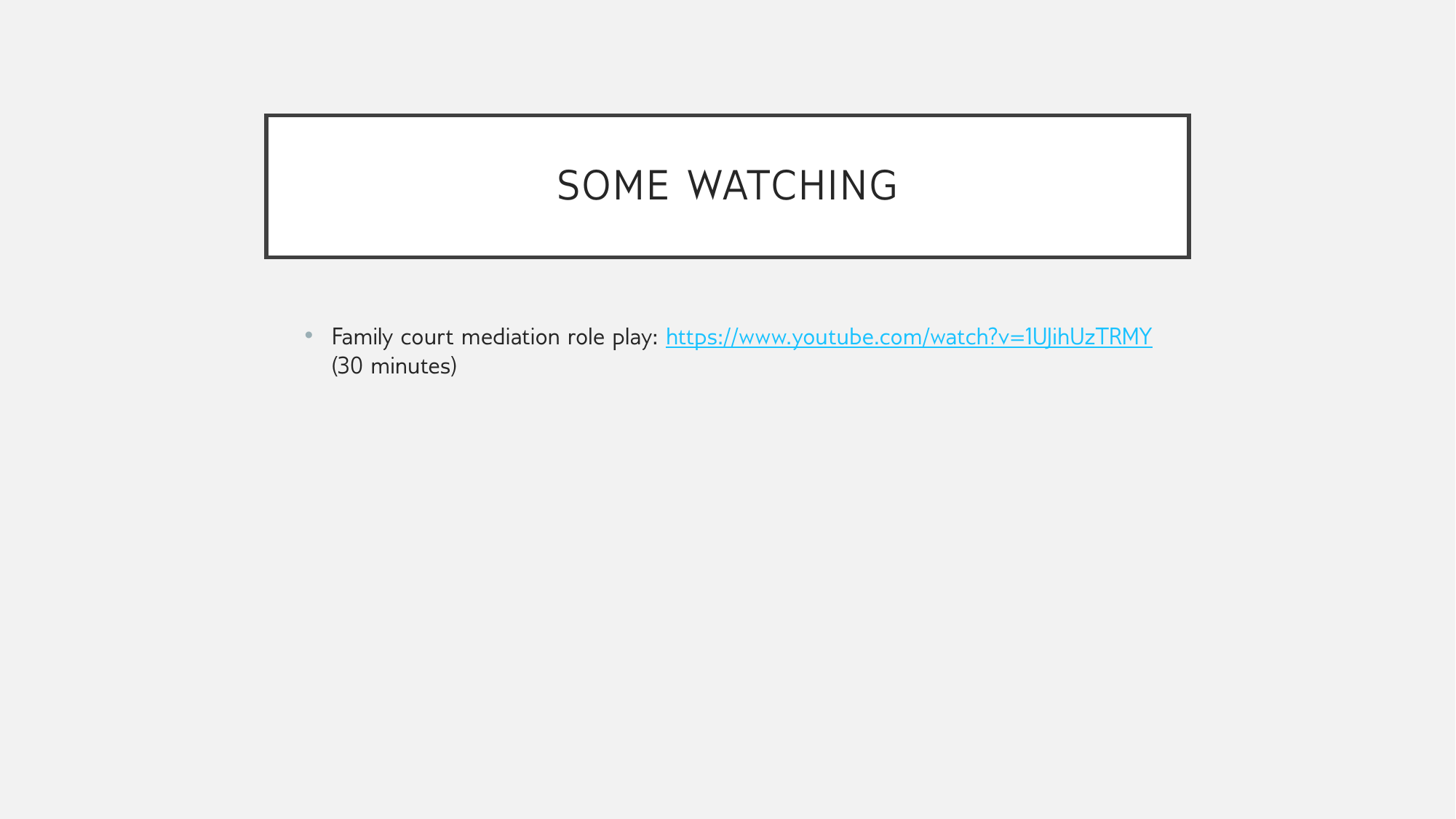

# Some watching
Family court mediation role play: https://www.youtube.com/watch?v=1UJihUzTRMY (30 minutes)